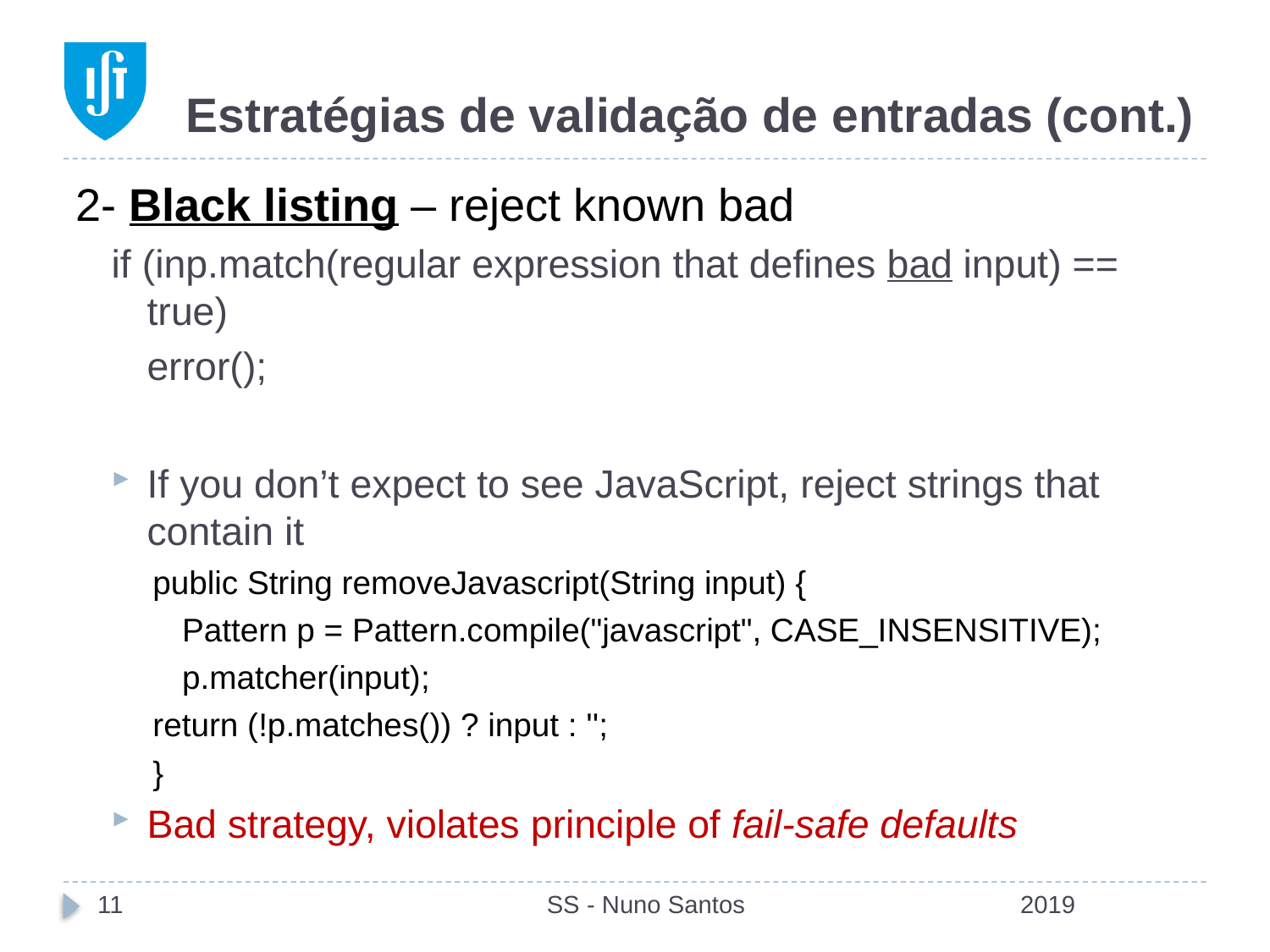

# Estratégias de validação de entradas (cont.)
2- Black listing – reject known bad
if (inp.match(regular expression that defines bad input) == true)
	error();

If you don’t expect to see JavaScript, reject strings that contain it
public String removeJavascript(String input) {
	Pattern p = Pattern.compile("javascript", CASE_INSENSITIVE);
	p.matcher(input);
return (!p.matches()) ? input : '';
}
Bad strategy, violates principle of fail-safe defaults
11
SS - Nuno Santos
2019